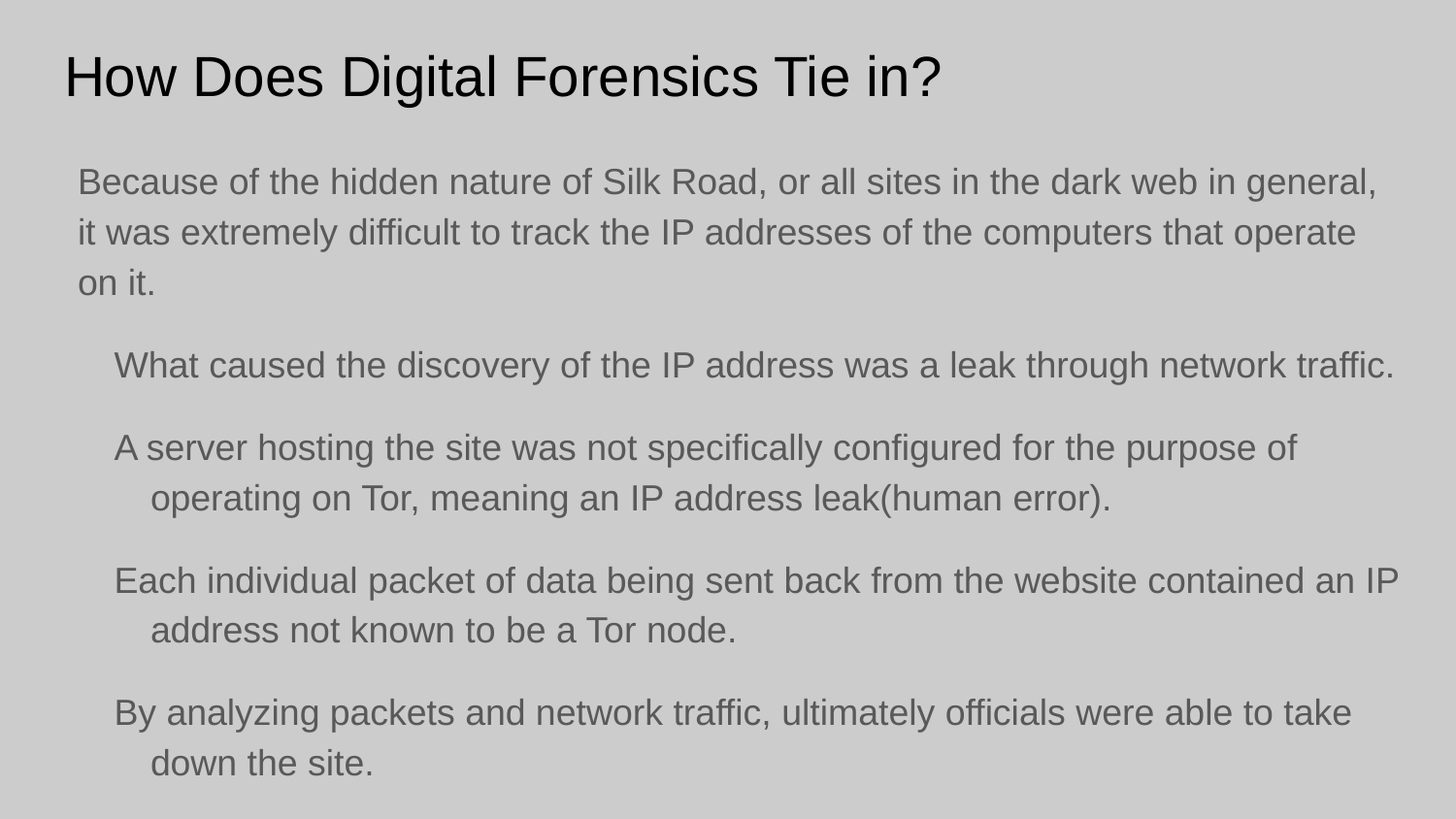

# How Does Digital Forensics Tie in?
Because of the hidden nature of Silk Road, or all sites in the dark web in general, it was extremely difficult to track the IP addresses of the computers that operate on it.
What caused the discovery of the IP address was a leak through network traffic.
A server hosting the site was not specifically configured for the purpose of operating on Tor, meaning an IP address leak(human error).
Each individual packet of data being sent back from the website contained an IP address not known to be a Tor node.
By analyzing packets and network traffic, ultimately officials were able to take down the site.